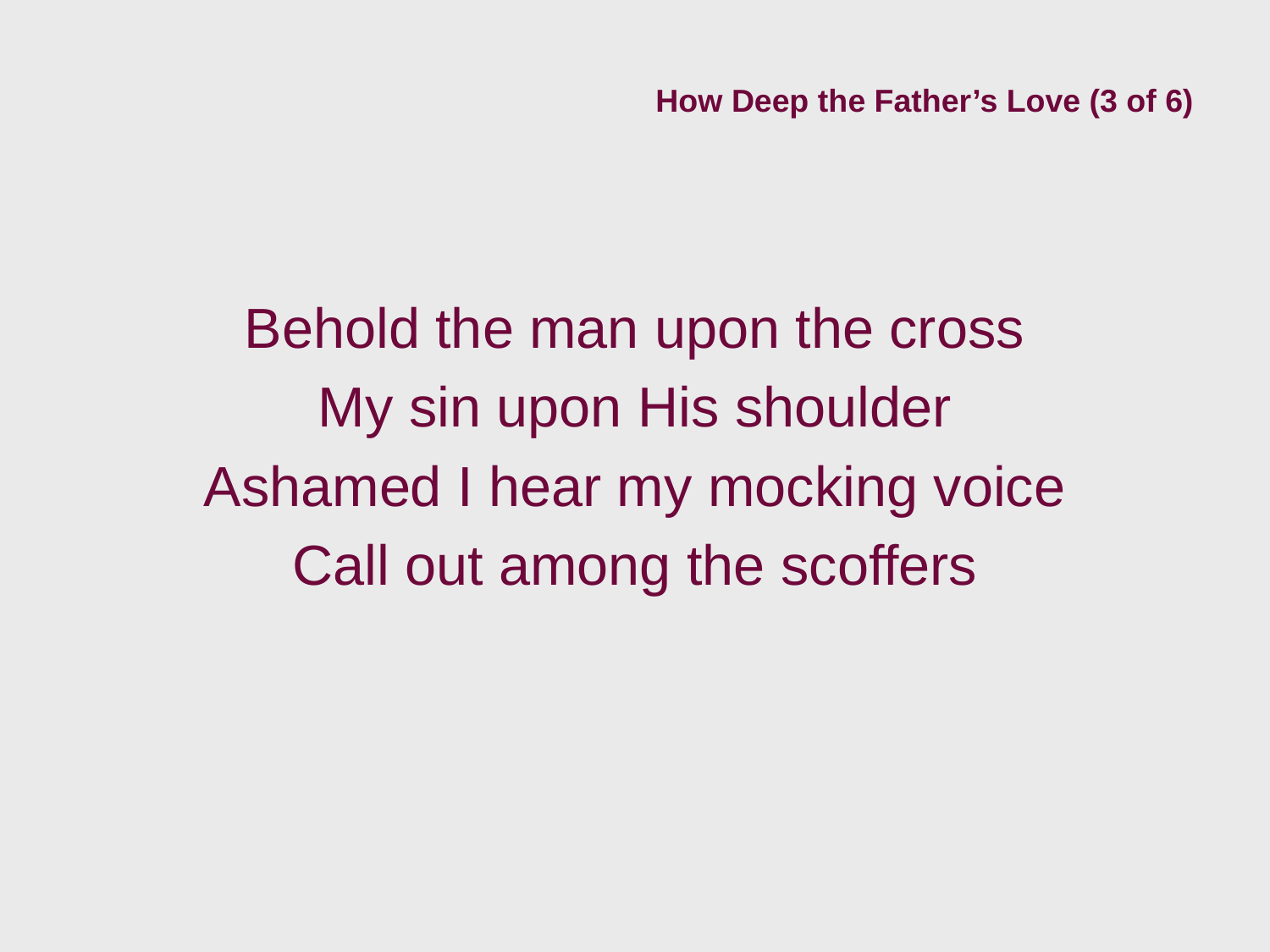

# How Deep the Father’s Love (3 of 6)
Behold the man upon the cross
My sin upon His shoulder
Ashamed I hear my mocking voice
Call out among the scoffers